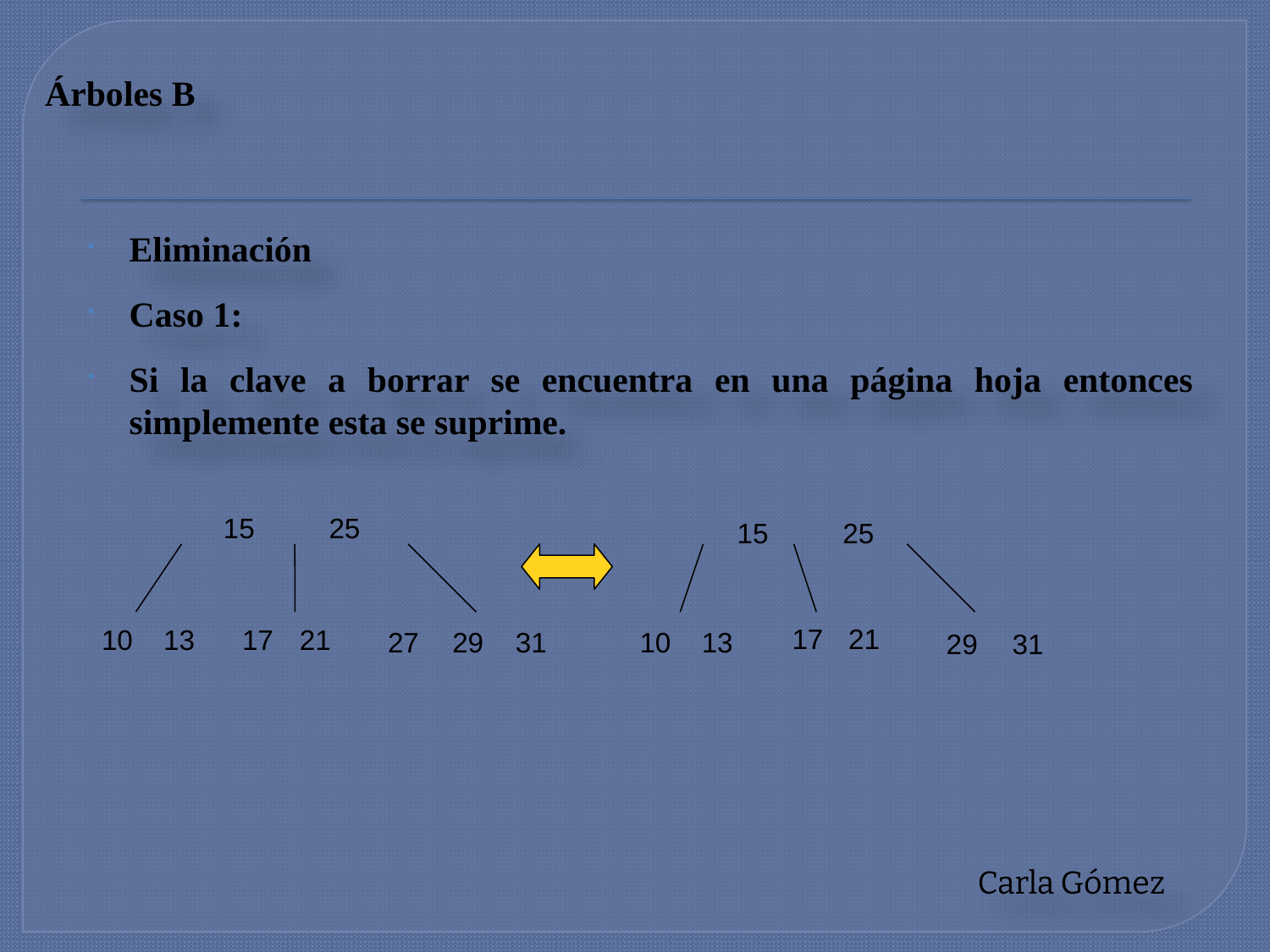

Árboles B
# Eliminación
Caso 1:
Si la clave a borrar se encuentra en una página hoja entonces simplemente esta se suprime.
|  | 15 |  | 25 |  |
| --- | --- | --- | --- | --- |
|  | 15 |  | 25 |  |
| --- | --- | --- | --- | --- |

| 17 | 21 |
| --- | --- |
| 17 | 21 |
| --- | --- |
| 10 | 13 |
| --- | --- |
| 10 | 13 |
| --- | --- |
| 27 | 29 | 31 |
| --- | --- | --- |
| 29 | 31 |
| --- | --- |
Carla Gómez